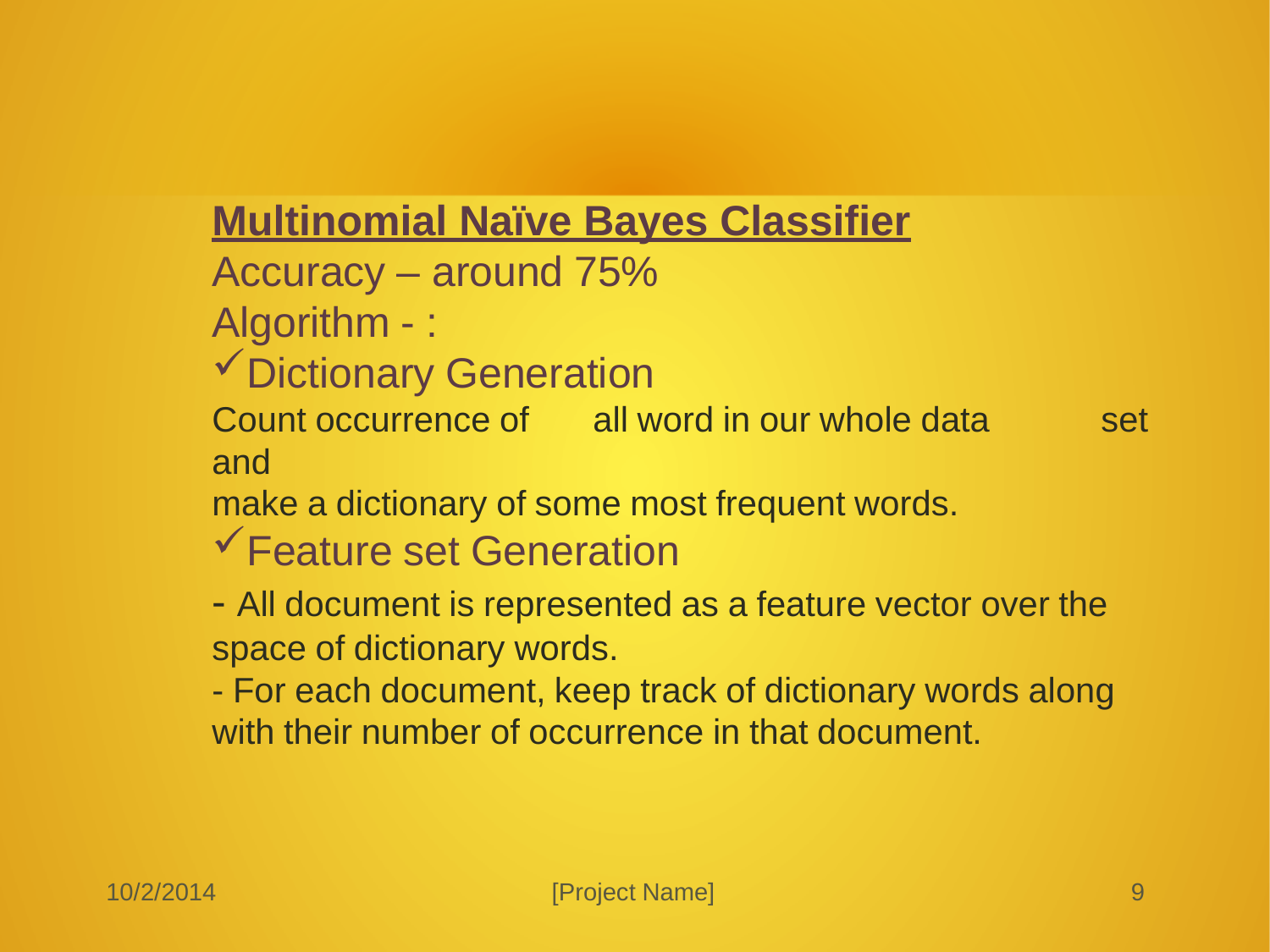

Continue…
Multinomial Naïve Bayes Classifier
Accuracy – around 75%
Algorithm - :
Dictionary Generation
Count occurrence of	all word in our whole data	set and
make a dictionary of some most frequent words.
Feature set Generation
- All document is represented as a feature vector over the
space of dictionary words.
- For each document, keep track of dictionary words along with their number of occurrence in that document.
10/2/2014
[Project Name]
9